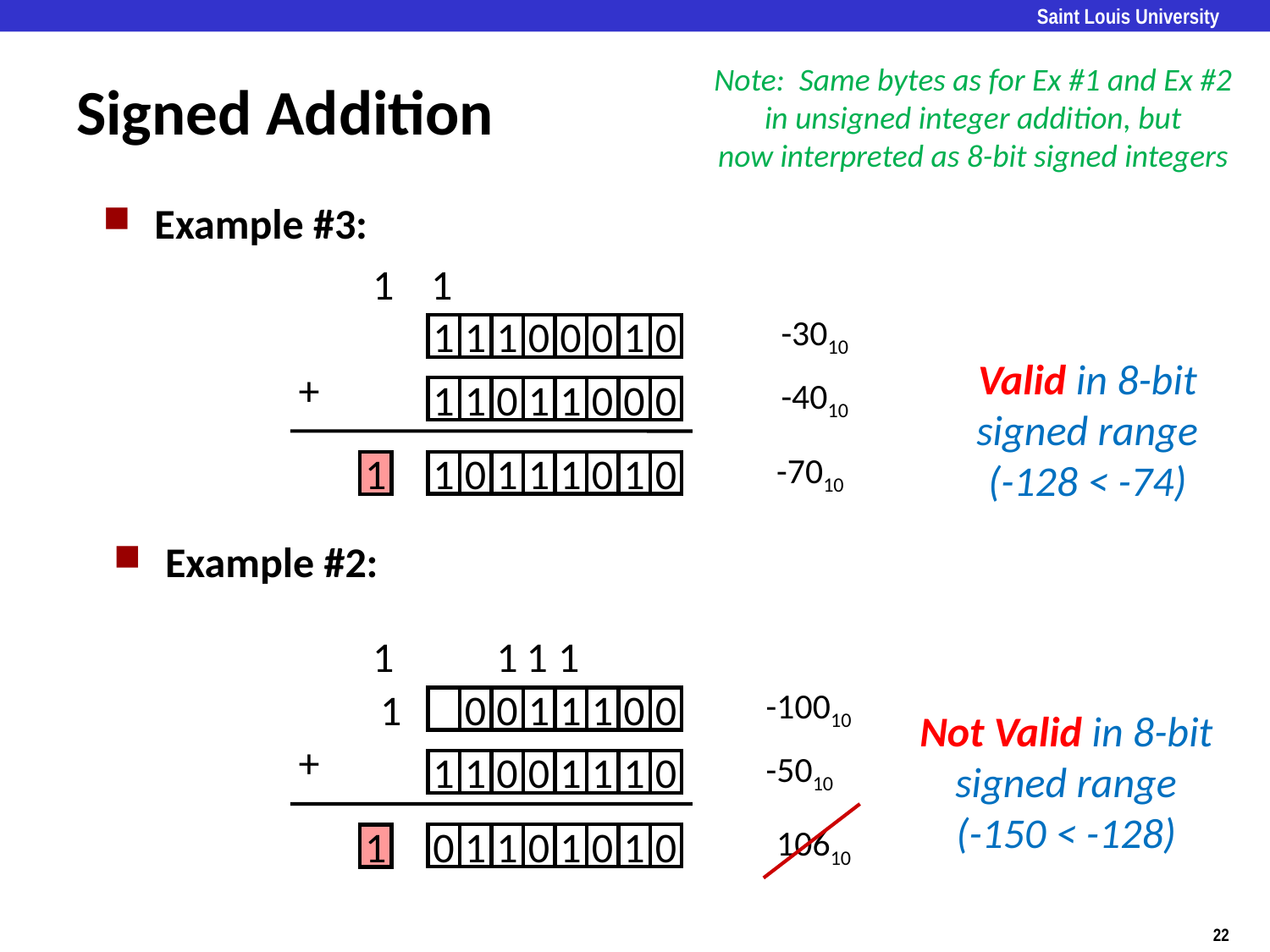

Note:  Same bytes as for Ex #1 and Ex #2
in unsigned integer addition, but
now interpreted as 8-bit signed integers
# Signed Addition
Example #3:
1
1
-3010
1
1
1
0
0
0
1
0
Valid in 8-bit
signed range
(-128 < -74)
+
-4010
1
1
0
1
1
0
0
0

-7010
1
0
1
1
1
0
1
0
1
Example #2:
1
1
1
1
-10010
1
0
0
1
1
1
0
0
Not Valid in 8-bit
signed range
(-150 < -128)
+
-5010
1
1
0
0
1
1
1
0

10610
0
1
1
0
1
0
1
0
1